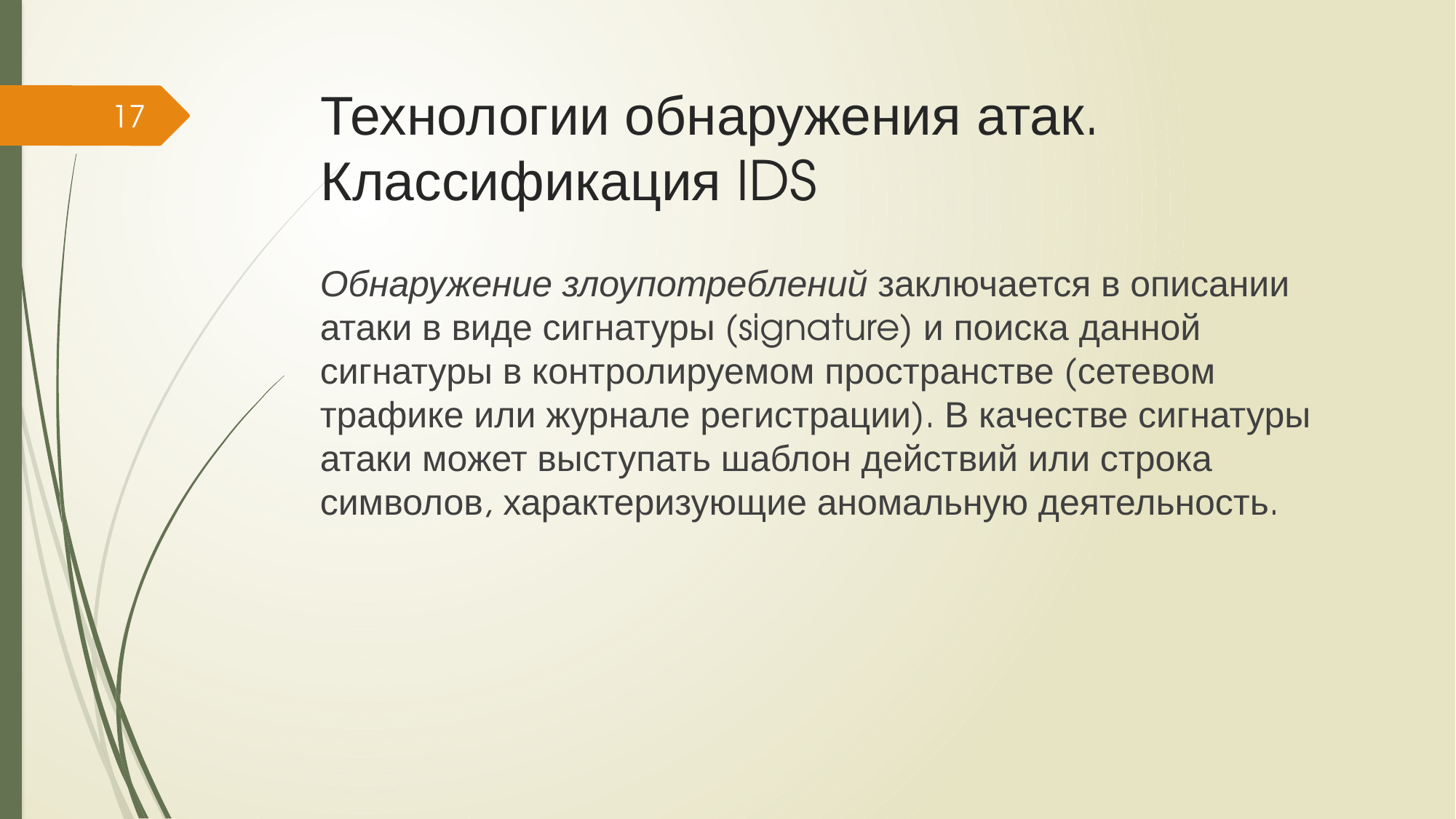

# Технологии обнаружения атак. Классификация IDS
17
Обнаружение злоупотреблений заключается в описании атаки в виде сигнатуры (signature) и поиска данной сигнатуры в контролируемом пространстве (сетевом трафике или журнале регистрации). В качестве сигнатуры атаки может выступать шаблон действий или строка символов, характеризующие аномальную деятельность.